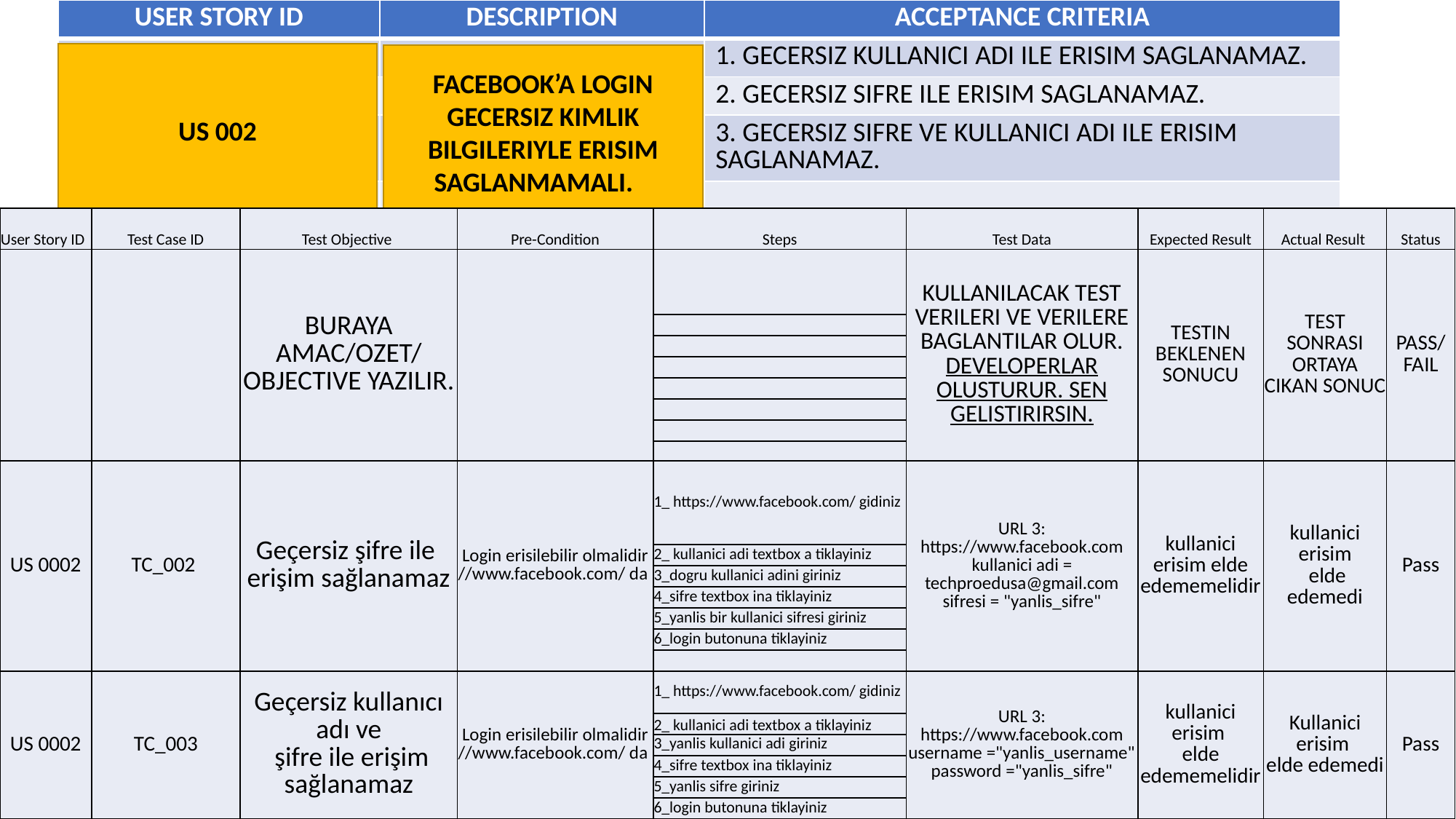

| USER STORY ID | DESCRIPTION | ACCEPTANCE CRITERIA |
| --- | --- | --- |
|  |  | 1. GECERSIZ KULLANICI ADI ILE ERISIM SAGLANAMAZ. |
|  |  | 2. GECERSIZ SIFRE ILE ERISIM SAGLANAMAZ. |
|  |  | 3. GECERSIZ SIFRE VE KULLANICI ADI ILE ERISIM SAGLANAMAZ. |
|  |  |  |
US 002
FACEBOOK’A LOGIN
GECERSIZ KIMLIK BILGILERIYLE ERISIM SAGLANMAMALI.
| User Story ID | Test Case ID | Test Objective | Pre-Condition | Steps | Test Data | Expected Result | Actual Result | Status |
| --- | --- | --- | --- | --- | --- | --- | --- | --- |
|  |  | BURAYA AMAC/OZET/ OBJECTIVE YAZILIR. |  |  | KULLANILACAK TEST VERILERI VE VERILERE BAGLANTILAR OLUR. DEVELOPERLAR OLUSTURUR. SEN GELISTIRIRSIN. | TESTIN BEKLENEN SONUCU | TEST SONRASI ORTAYA CIKAN SONUC | PASS/ FAIL |
|  |  |  |  |  |  |  |  |  |
|  |  |  |  |  |  |  |  |  |
|  |  |  |  |  |  |  |  |  |
|  |  |  |  |  |  |  |  |  |
|  |  |  |  |  |  |  |  |  |
|  |  |  |  |  |  |  |  |  |
|  |  |  |  |  |  |  |  |  |
| US 0002 | TC\_002 | Geçersiz şifre ile erişim sağlanamaz | Login erisilebilir olmalidir //www.facebook.com/ da | 1\_ https://www.facebook.com/ gidiniz | URL 3: https://www.facebook.com kullanici adi = techproedusa@gmail.com sifresi = "yanlis\_sifre" | kullanici erisim elde edememelidir | kullanici erisim elde edemedi | Pass |
|  |  |  |  | 2\_ kullanici adi textbox a tiklayiniz |  |  |  |  |
|  |  |  |  | 3\_dogru kullanici adini giriniz |  |  |  |  |
|  |  |  |  | 4\_sifre textbox ina tiklayiniz |  |  |  |  |
|  |  |  |  | 5\_yanlis bir kullanici sifresi giriniz |  |  |  |  |
|  |  |  |  | 6\_login butonuna tiklayiniz |  |  |  |  |
|  |  |  |  |  |  |  |  |  |
| US 0002 | TC\_003 | Geçersiz kullanıcı adı ve şifre ile erişim sağlanamaz | Login erisilebilir olmalidir //www.facebook.com/ da | 1\_ https://www.facebook.com/ gidiniz | URL 3: https://www.facebook.com username ="yanlis\_username" password ="yanlis\_sifre" | kullanici erisim elde edememelidir | Kullanici erisim elde edemedi | Pass |
|  |  |  |  | 2\_ kullanici adi textbox a tiklayiniz |  |  |  |  |
|  |  |  |  | 3\_yanlis kullanici adi giriniz |  |  |  |  |
|  |  |  |  | 4\_sifre textbox ina tiklayiniz |  |  |  |  |
|  |  |  |  | 5\_yanlis sifre giriniz |  |  |  |  |
|  |  |  |  | 6\_login butonuna tiklayiniz |  |  |  |  |
43